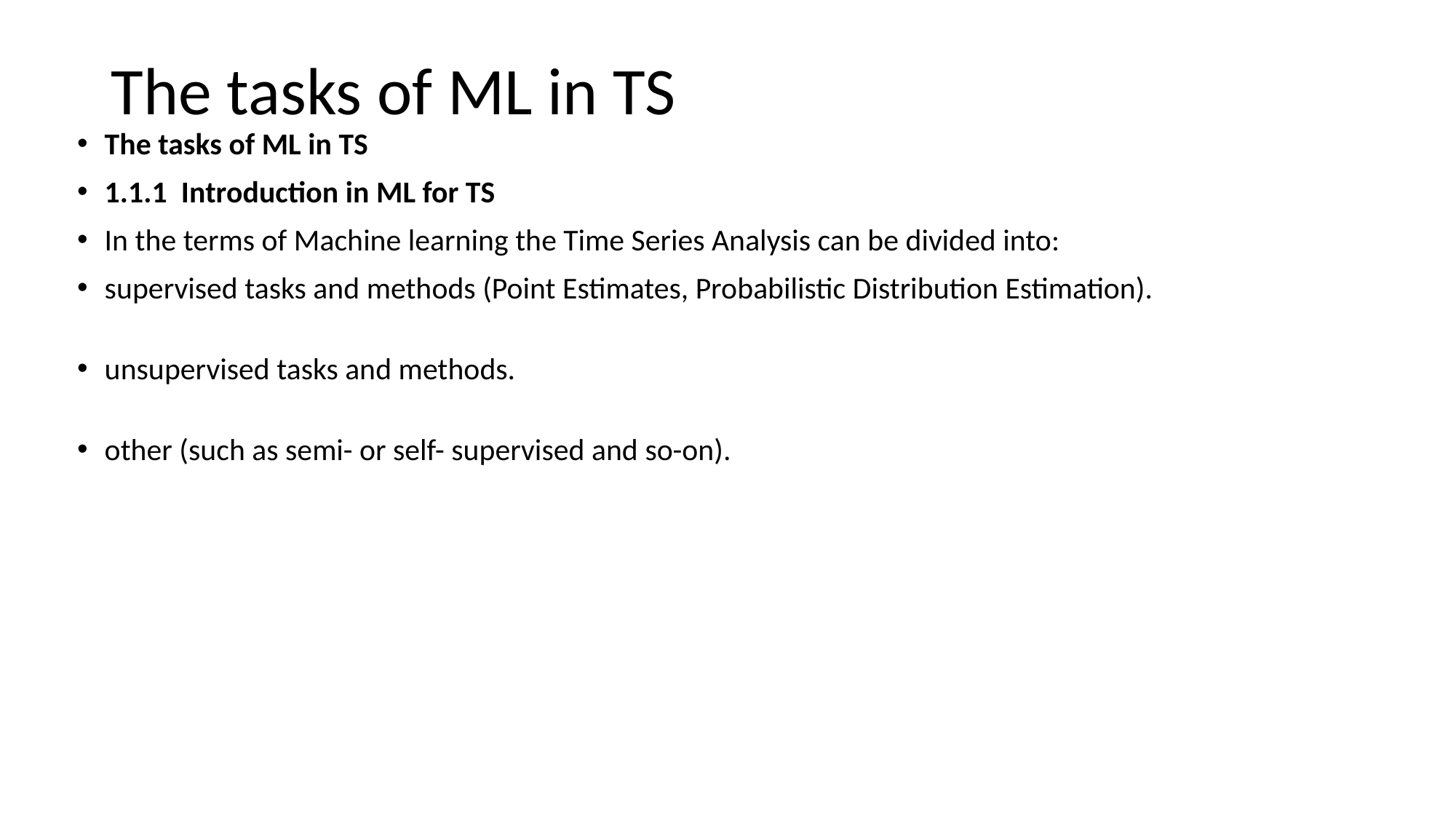

# The tasks of ML in TS
The tasks of ML in TS
1.1.1  Introduction in ML for TS
In the terms of Machine learning the Time Series Analysis can be divided into:
supervised tasks and methods (Point Estimates, Probabilistic Distribution Estimation).
unsupervised tasks and methods.
other (such as semi- or self- supervised and so-on).